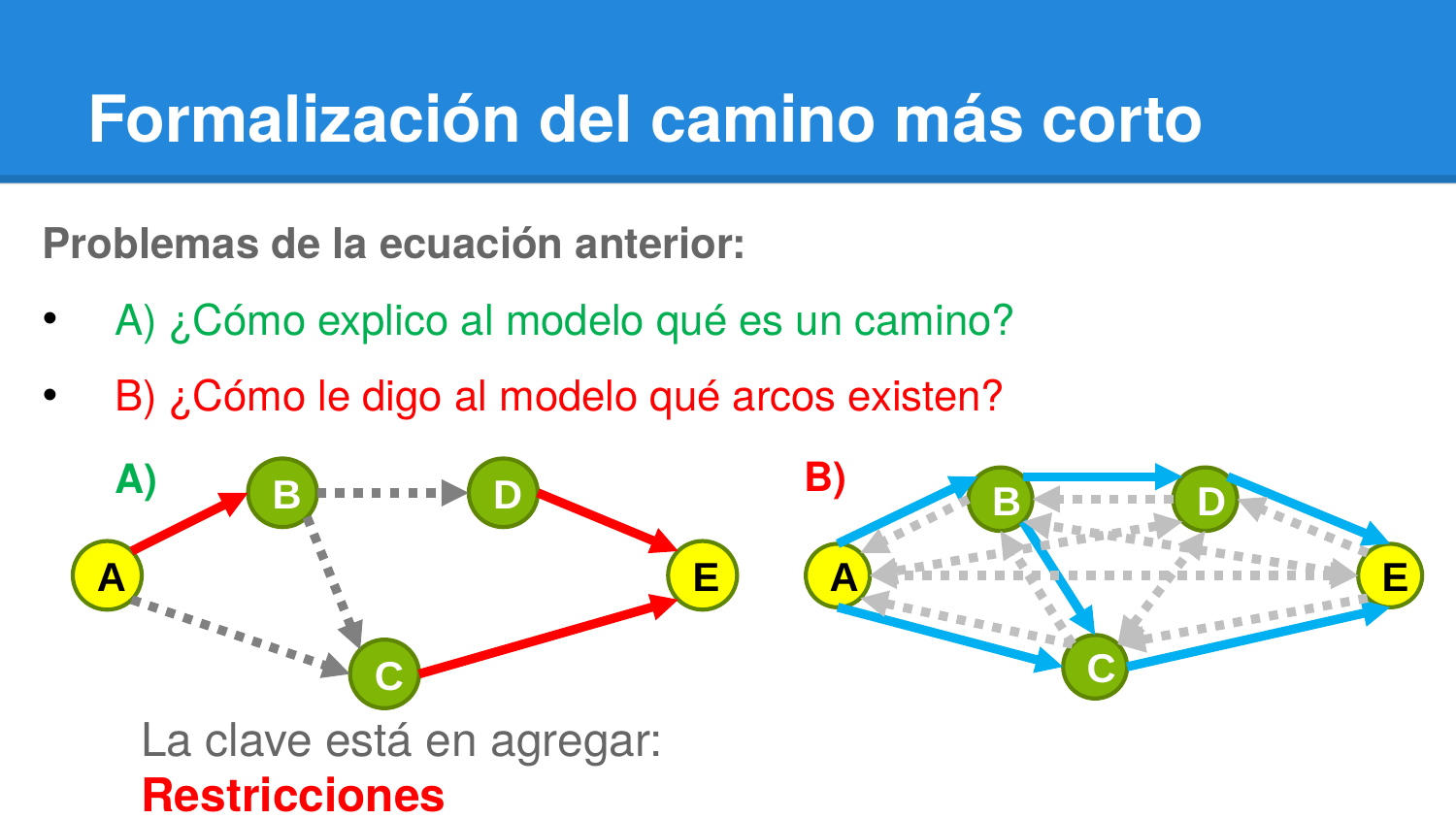

# Formalización del camino más corto
Problemas de la ecuación anterior:
A) ¿Cómo explico al modelo qué es un camino?
B) ¿Cómo le digo al modelo qué arcos existen?
B)
D
B
A
E
C
A)
B
D
A
E
C
La clave está en agregar: Restricciones